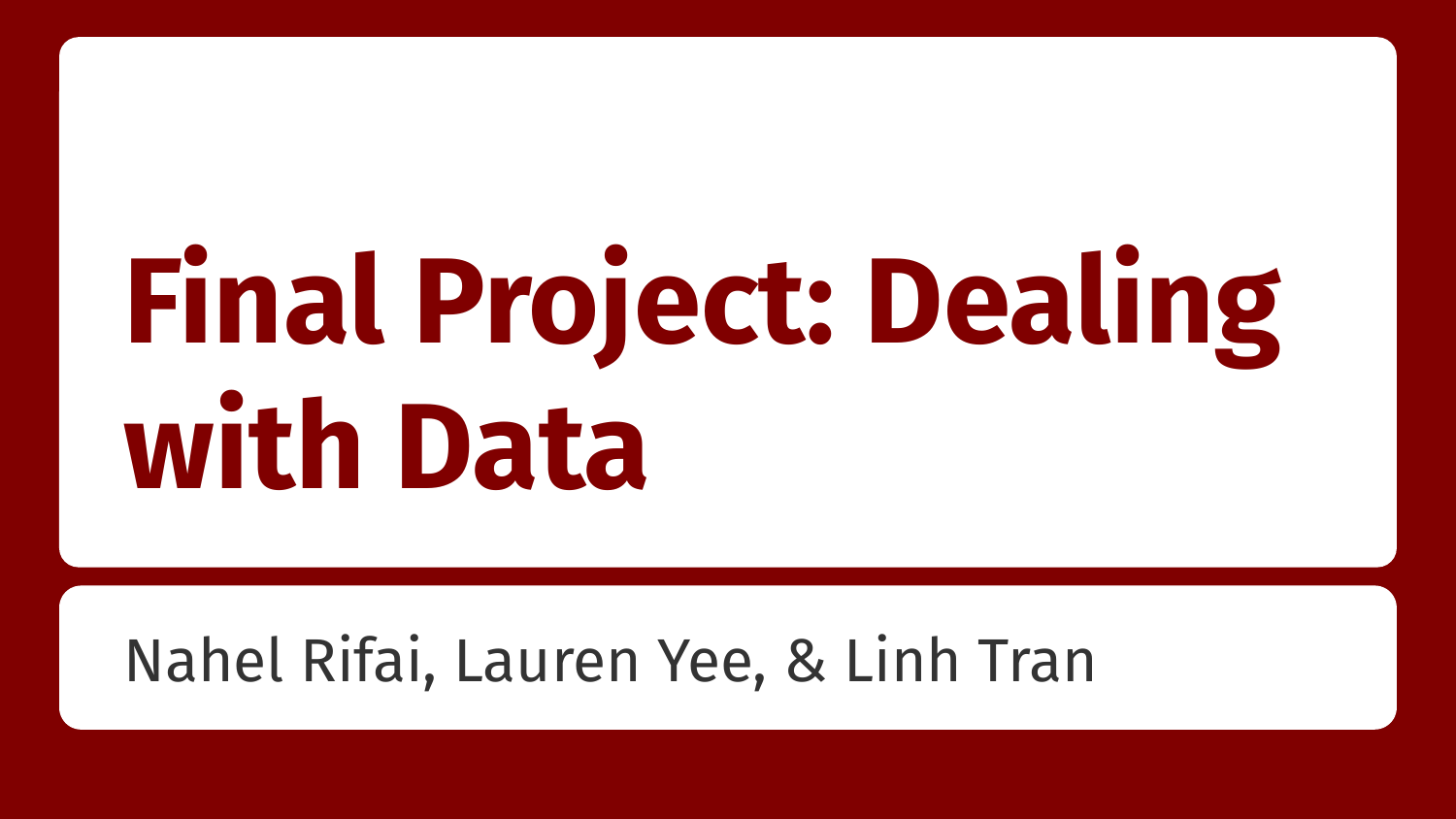

# Final Project: Dealing with Data
Nahel Rifai, Lauren Yee, & Linh Tran